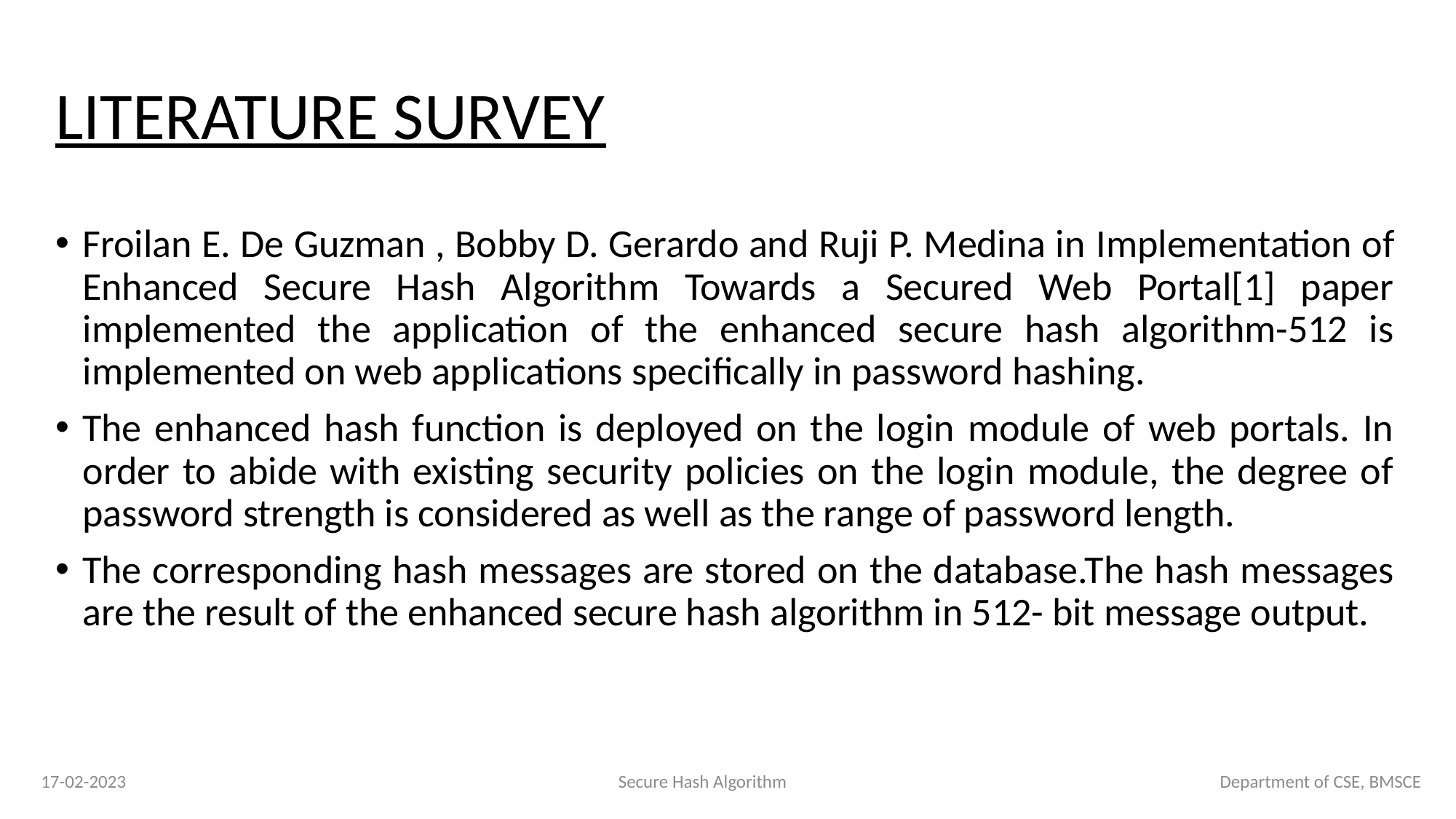

# LITERATURE SURVEY
Froilan E. De Guzman , Bobby D. Gerardo and Ruji P. Medina in Implementation of Enhanced Secure Hash Algorithm Towards a Secured Web Portal[1] paper implemented the application of the enhanced secure hash algorithm-512 is implemented on web applications specifically in password hashing.
The enhanced hash function is deployed on the login module of web portals. In order to abide with existing security policies on the login module, the degree of password strength is considered as well as the range of password length.
The corresponding hash messages are stored on the database.The hash messages are the result of the enhanced secure hash algorithm in 512- bit message output.
17-02-2023			                                                            Secure Hash Algorithm		   		                     Department of CSE, BMSCE